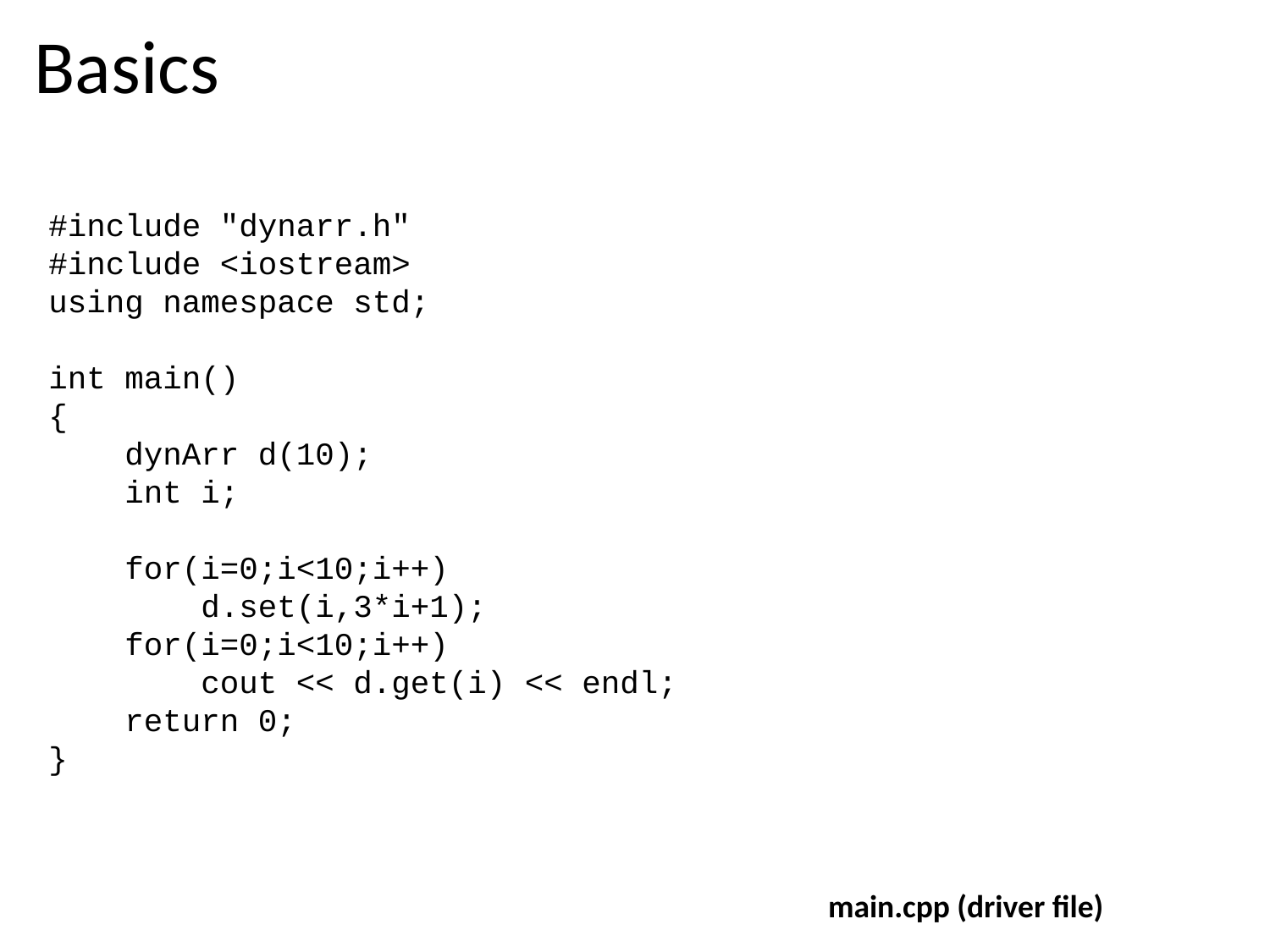

Basics
#include "dynarr.h"
#include <iostream>
using namespace std;

int main()
{
    dynArr d(10);
    int i;

    for(i=0;i<10;i++)
        d.set(i,3*i+1);
    for(i=0;i<10;i++)
        cout << d.get(i) << endl;
    return 0;
}
main.cpp (driver file)